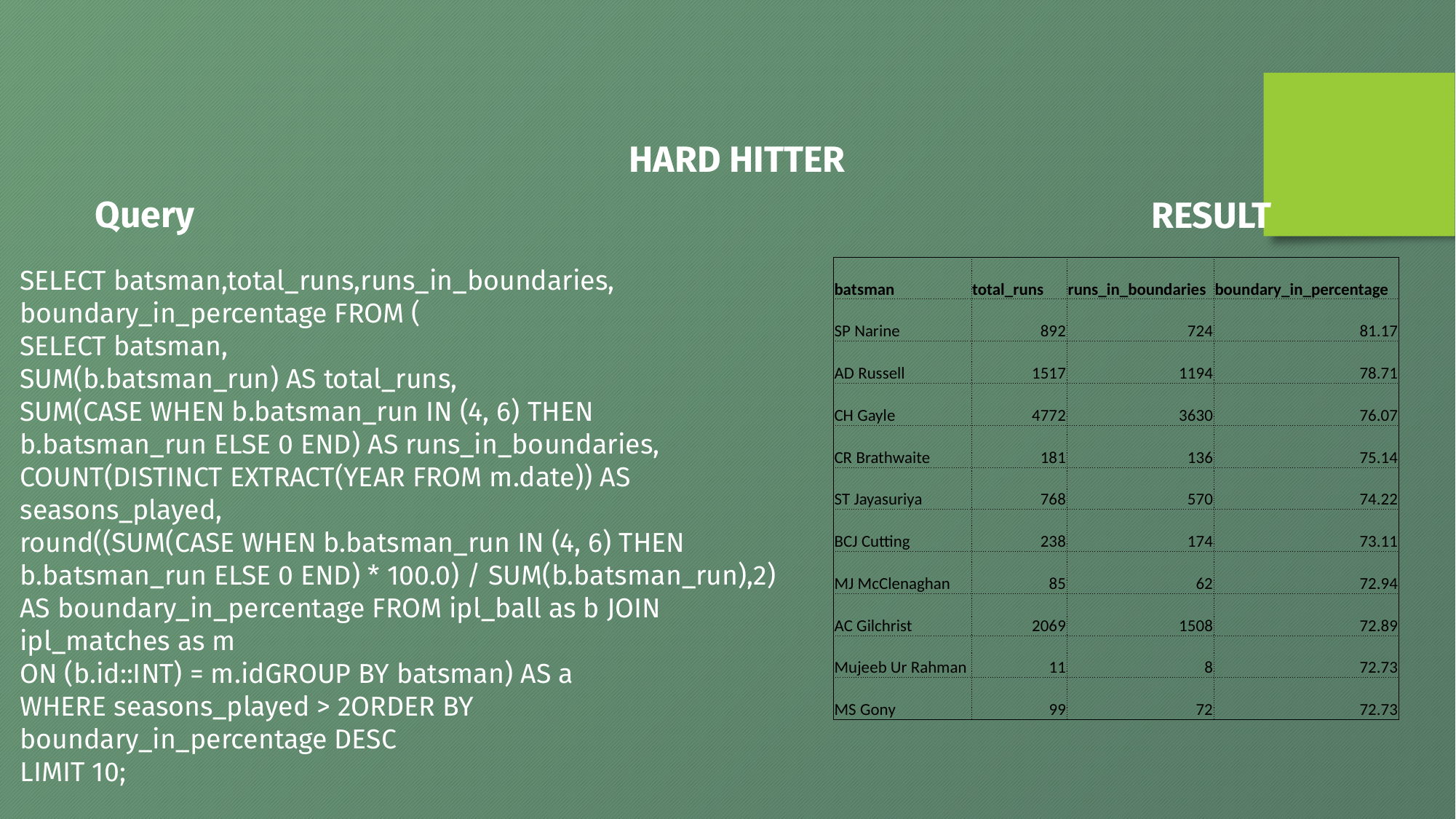

HARD HITTER
Query
RESULT
| batsman | total\_runs | runs\_in\_boundaries | boundary\_in\_percentage |
| --- | --- | --- | --- |
| SP Narine | 892 | 724 | 81.17 |
| AD Russell | 1517 | 1194 | 78.71 |
| CH Gayle | 4772 | 3630 | 76.07 |
| CR Brathwaite | 181 | 136 | 75.14 |
| ST Jayasuriya | 768 | 570 | 74.22 |
| BCJ Cutting | 238 | 174 | 73.11 |
| MJ McClenaghan | 85 | 62 | 72.94 |
| AC Gilchrist | 2069 | 1508 | 72.89 |
| Mujeeb Ur Rahman | 11 | 8 | 72.73 |
| MS Gony | 99 | 72 | 72.73 |
SELECT batsman,total_runs,runs_in_boundaries,
boundary_in_percentage FROM (
SELECT batsman,
SUM(b.batsman_run) AS total_runs,
SUM(CASE WHEN b.batsman_run IN (4, 6) THEN b.batsman_run ELSE 0 END) AS runs_in_boundaries,       COUNT(DISTINCT EXTRACT(YEAR FROM m.date)) AS seasons_played,
round((SUM(CASE WHEN b.batsman_run IN (4, 6) THEN b.batsman_run ELSE 0 END) * 100.0) / SUM(b.batsman_run),2) AS boundary_in_percentage FROM ipl_ball as b JOIN ipl_matches as m
ON (b.id::INT) = m.idGROUP BY batsman) AS a
WHERE seasons_played > 2ORDER BY boundary_in_percentage DESC
LIMIT 10;